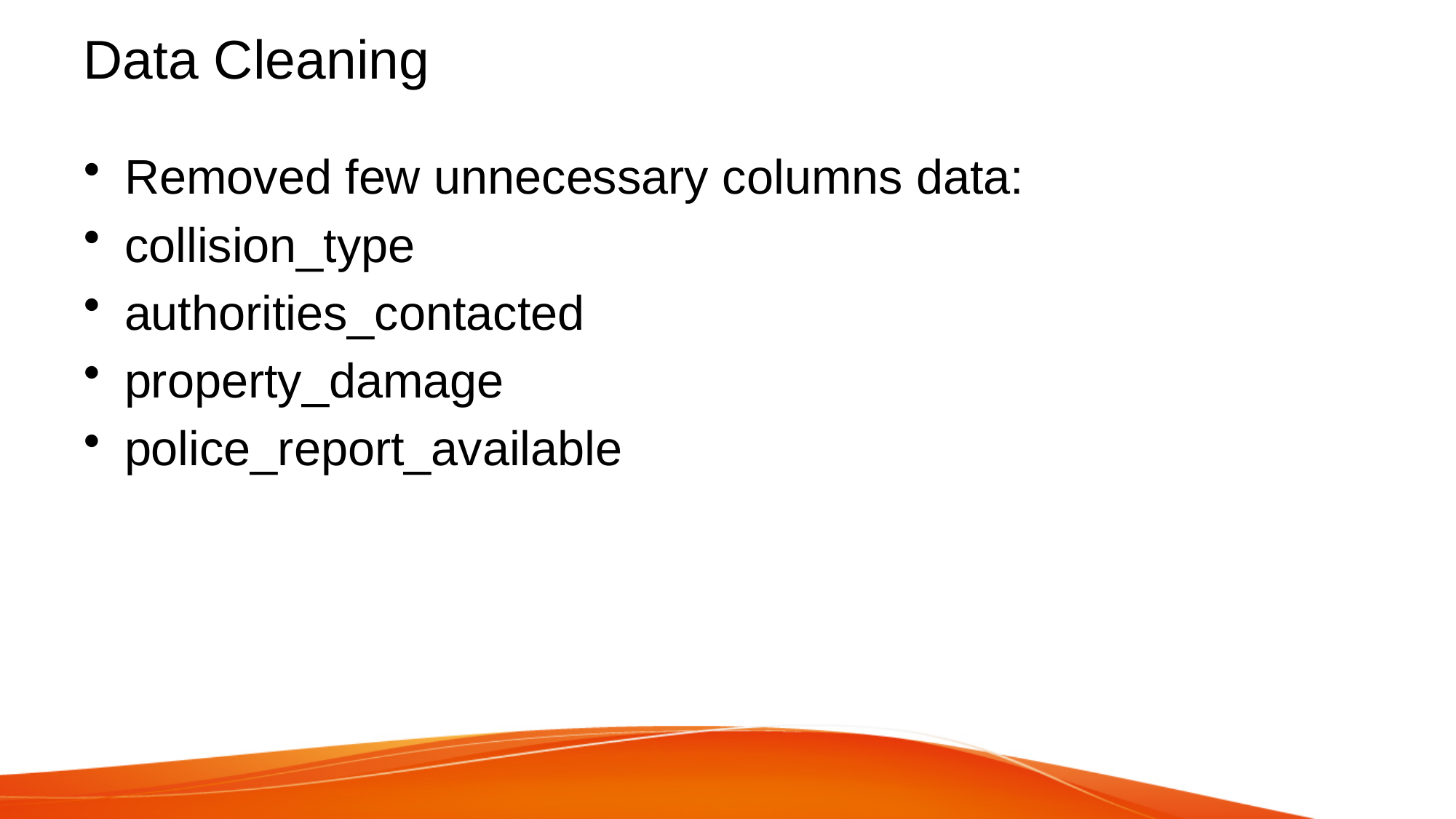

# Data Cleaning
Removed few unnecessary columns data:
collision_type
authorities_contacted
property_damage
police_report_available